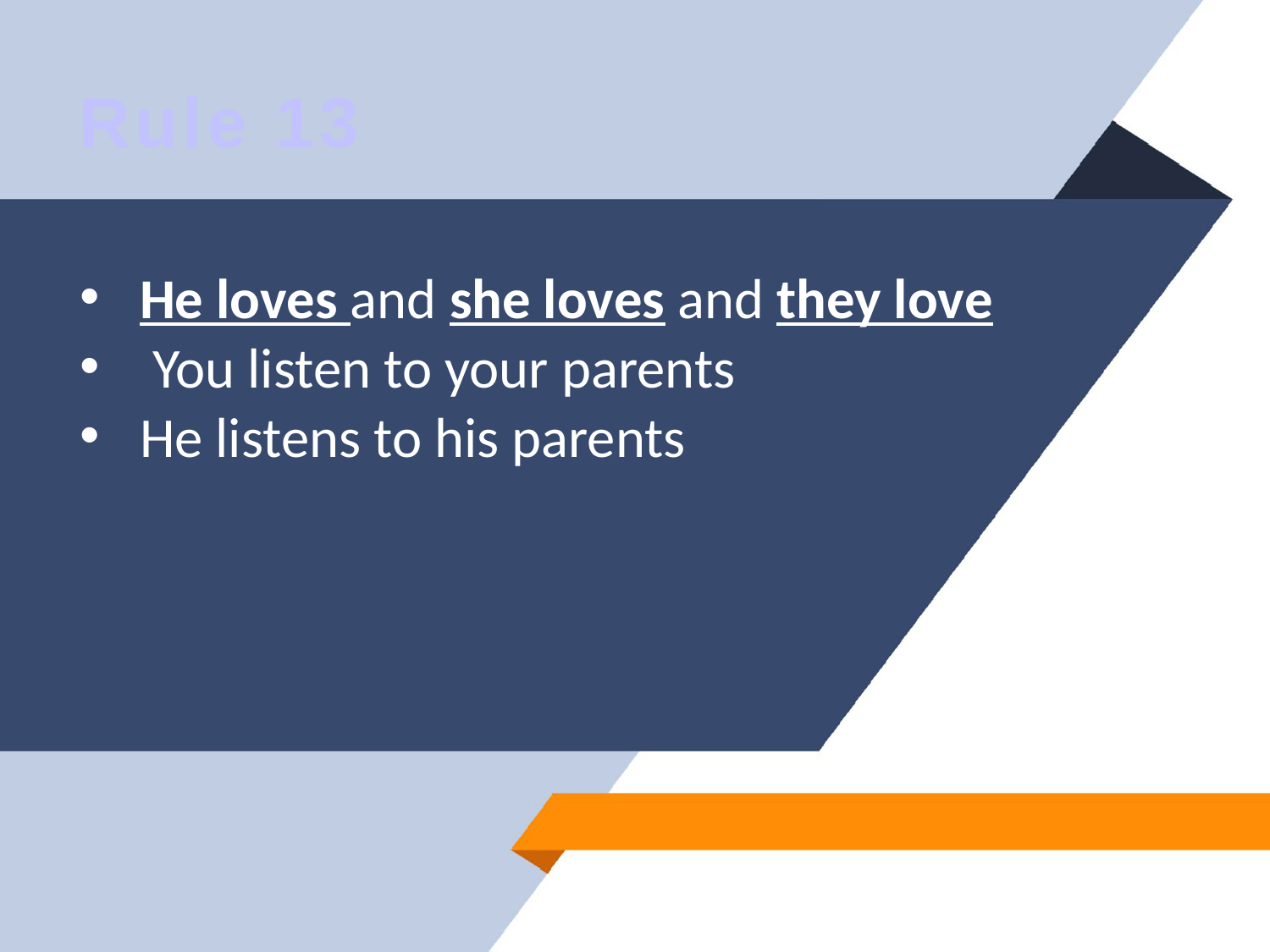

# Rule 13

He loves and she loves and they love
 You listen to your parents
He listens to his parents